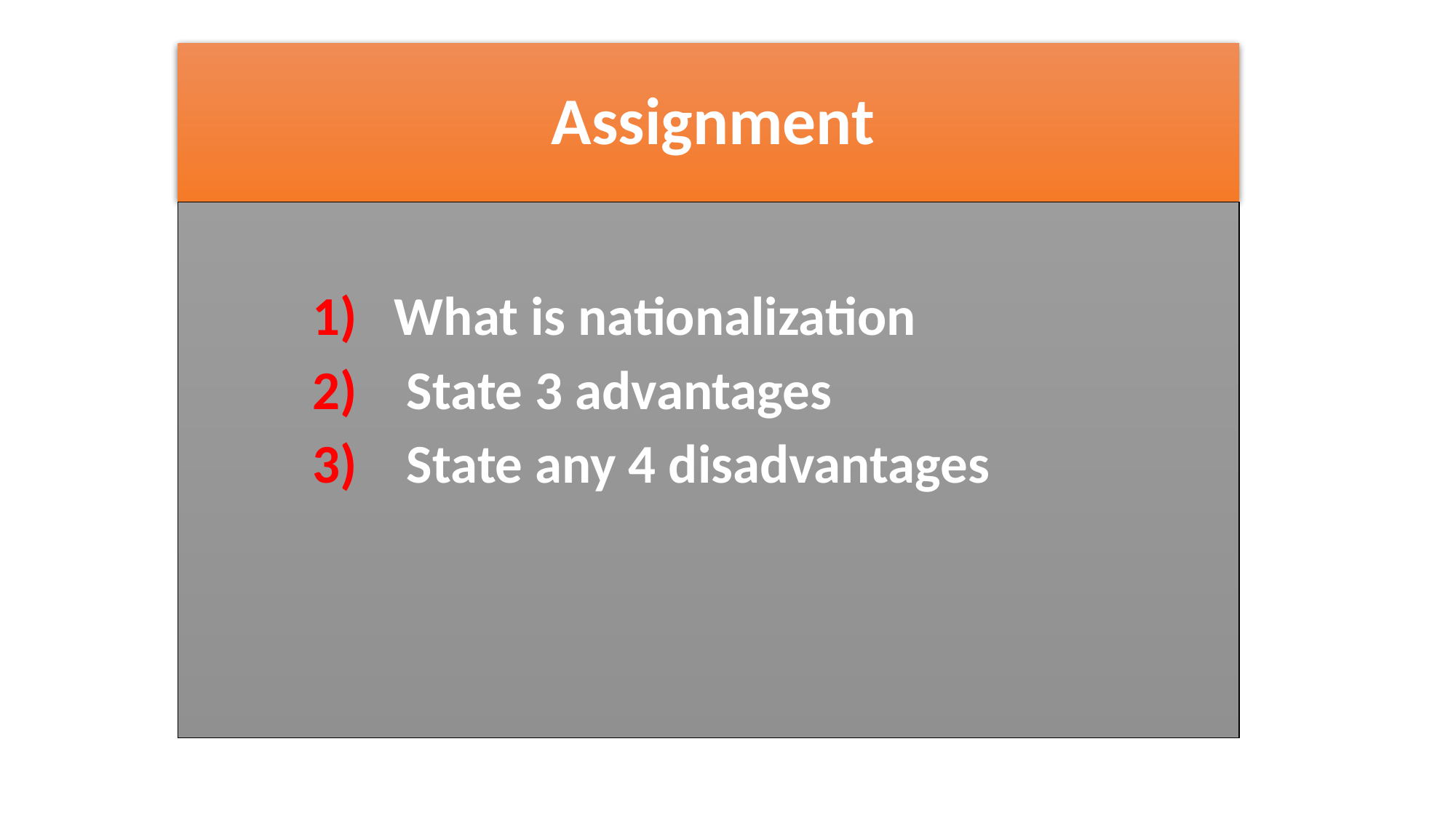

# Assignment

          1)   What is nationalization
          2)    State 3 advantages
          3)    State any 4 disadvantages